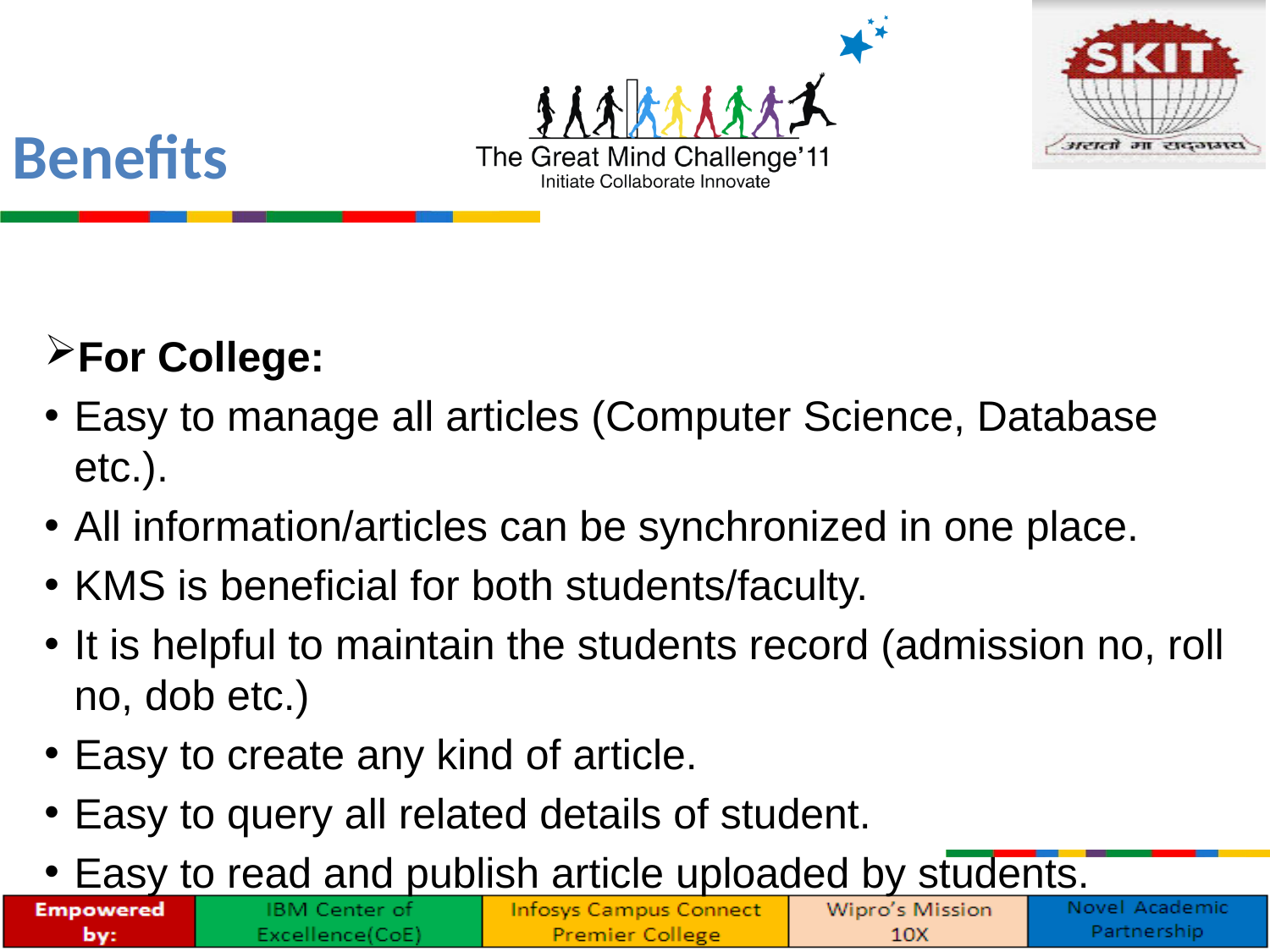

Benefits

For College:
Easy to manage all articles (Computer Science, Database etc.).
All information/articles can be synchronized in one place.
KMS is beneficial for both students/faculty.
It is helpful to maintain the students record (admission no, roll no, dob etc.)
Easy to create any kind of article.
Easy to query all related details of student.
Easy to read and publish article uploaded by students.